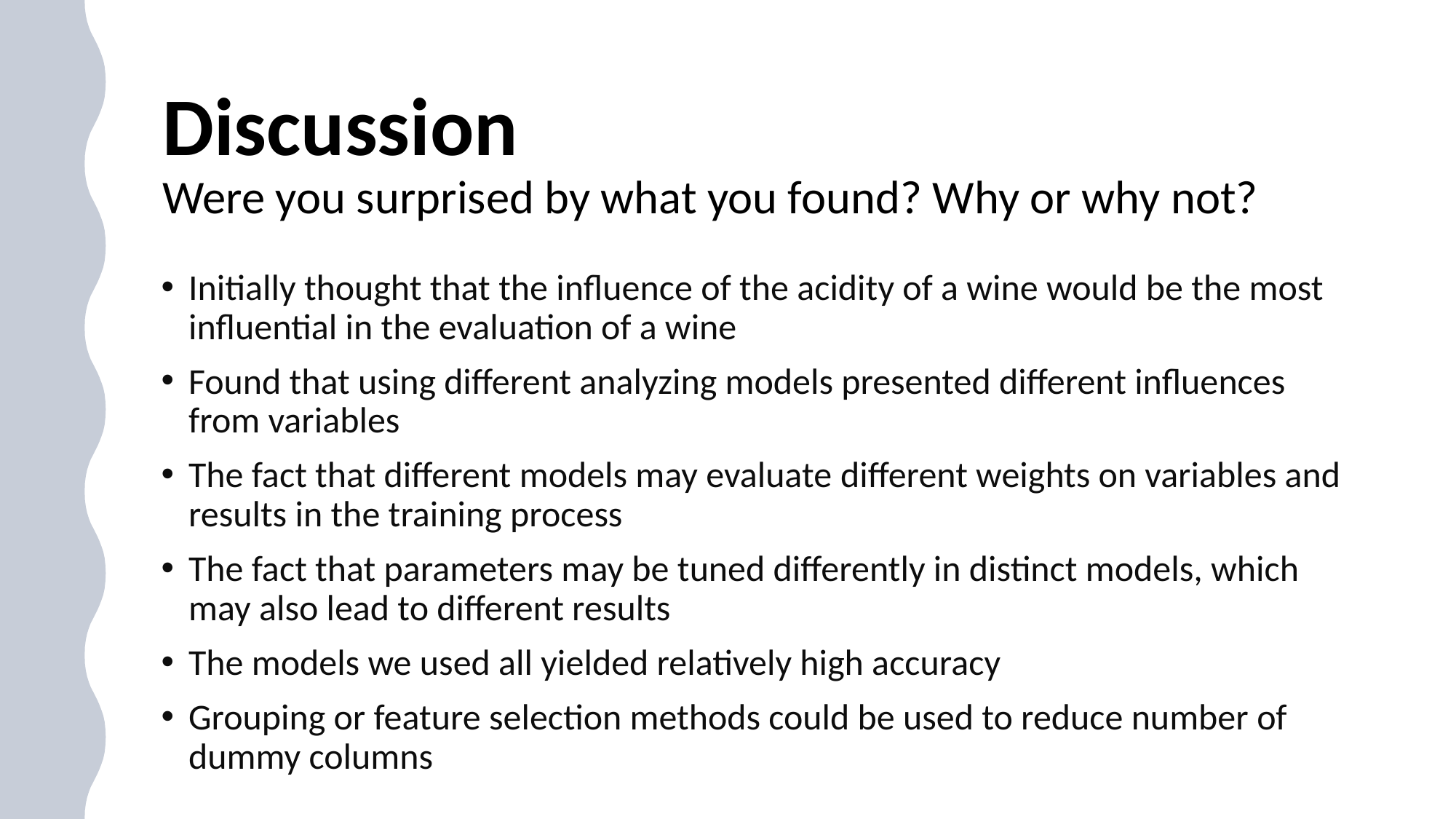

# Discussion Were you surprised by what you found? Why or why not?
Initially thought that the influence of the acidity of a wine would be the most influential in the evaluation of a wine
Found that using different analyzing models presented different influences from variables
The fact that different models may evaluate different weights on variables and results in the training process
The fact that parameters may be tuned differently in distinct models, which may also lead to different results
The models we used all yielded relatively high accuracy
Grouping or feature selection methods could be used to reduce number of dummy columns